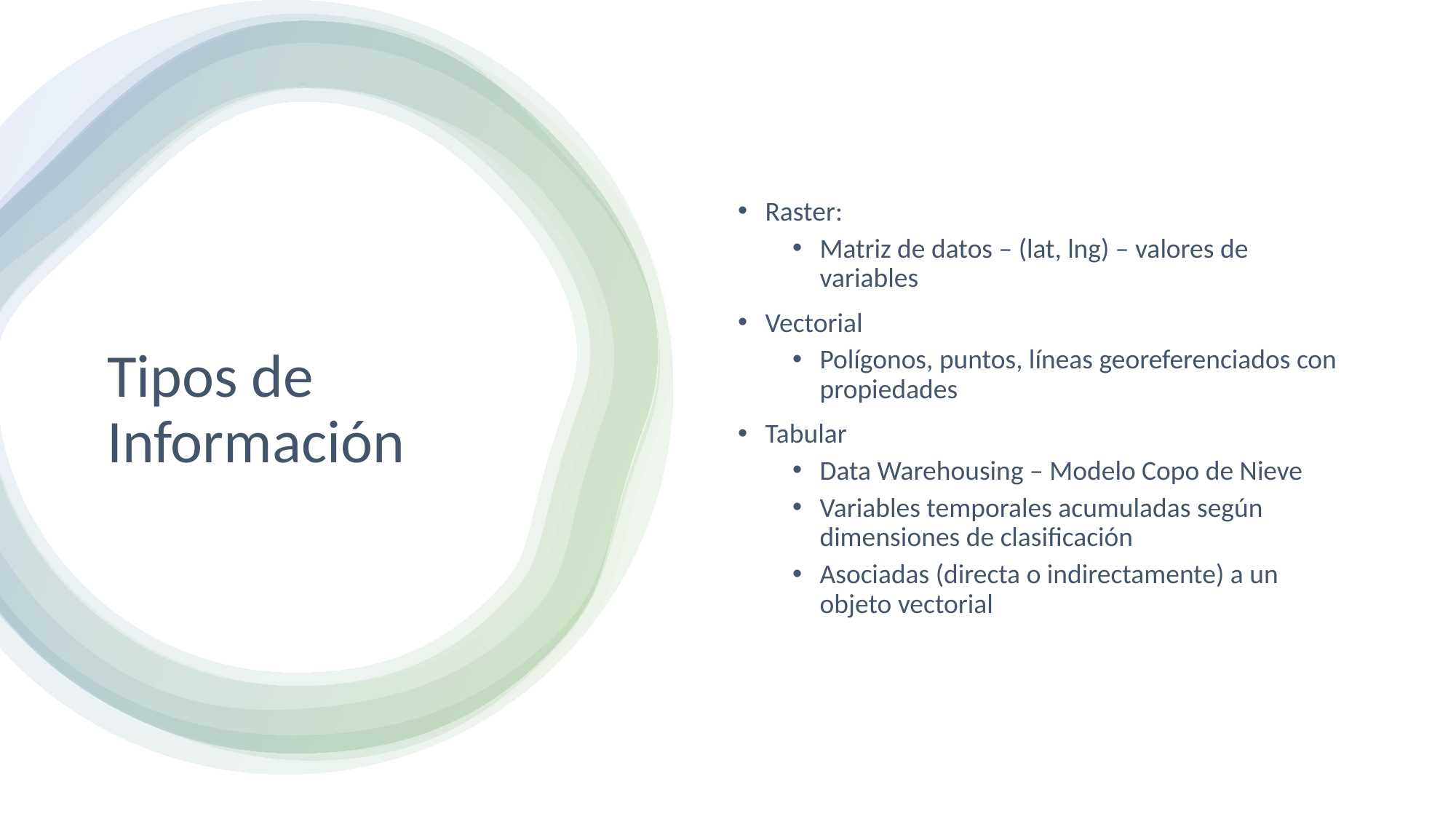

Raster:
Matriz de datos – (lat, lng) – valores de variables
Vectorial
Polígonos, puntos, líneas georeferenciados con propiedades
Tabular
Data Warehousing – Modelo Copo de Nieve
Variables temporales acumuladas según dimensiones de clasificación
Asociadas (directa o indirectamente) a un objeto vectorial
# Tipos de Información